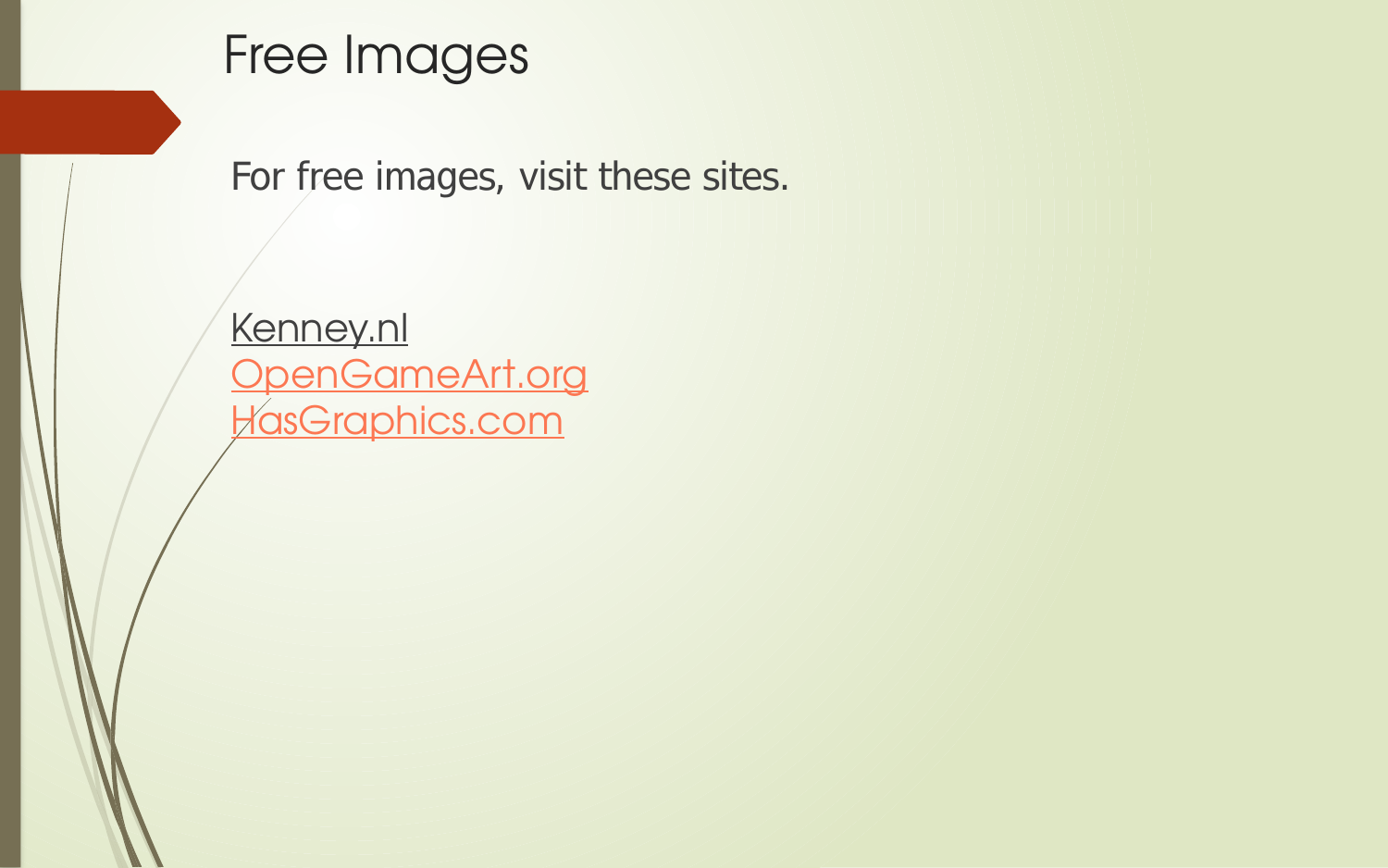

Free Images

For free images, visit these sites.

Kenney.nl
OpenGameArt.org
HasGraphics.com